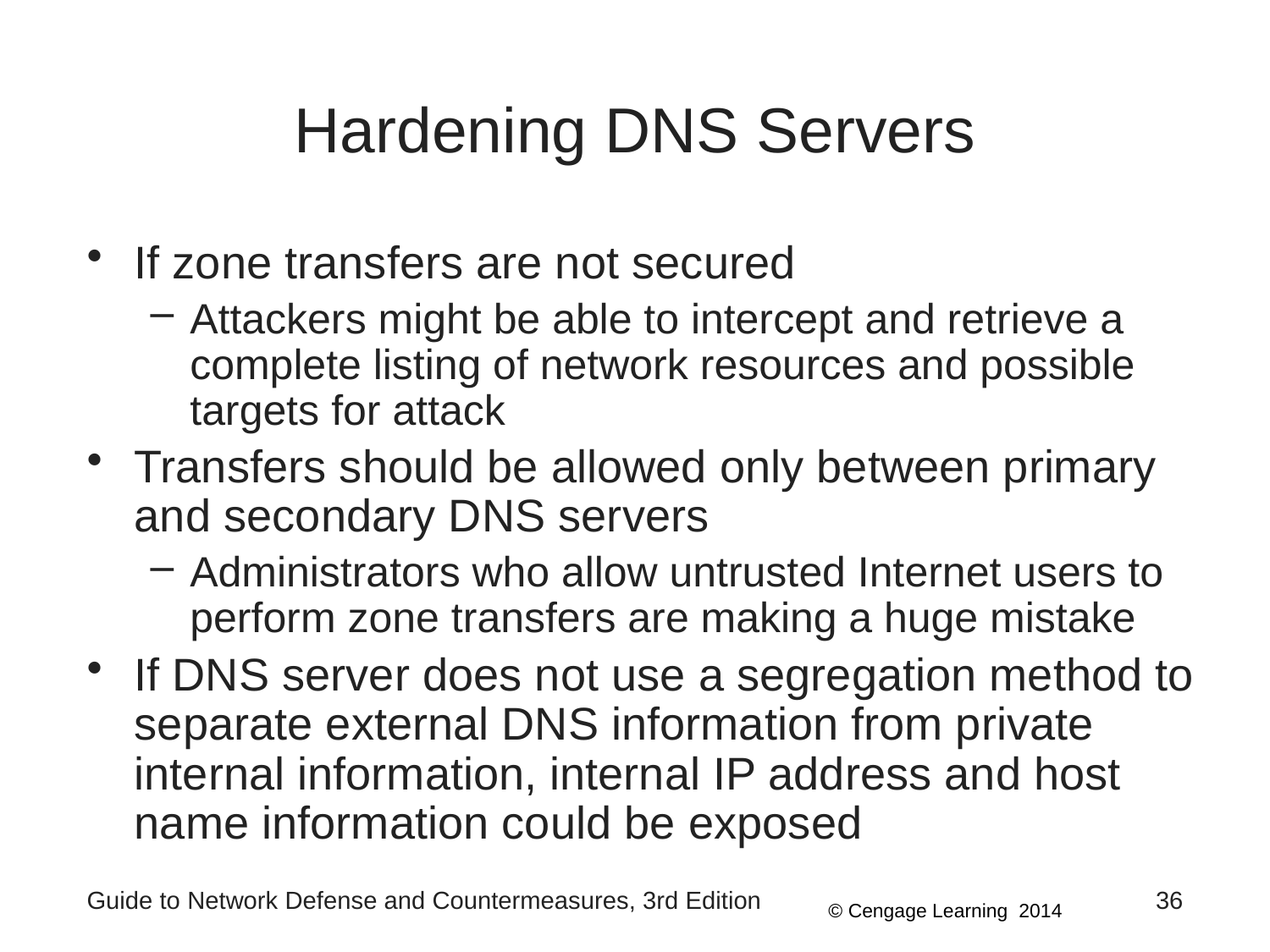

# Hardening DNS Servers
If zone transfers are not secured
Attackers might be able to intercept and retrieve a complete listing of network resources and possible targets for attack
Transfers should be allowed only between primary and secondary DNS servers
Administrators who allow untrusted Internet users to perform zone transfers are making a huge mistake
If DNS server does not use a segregation method to separate external DNS information from private internal information, internal IP address and host name information could be exposed
Guide to Network Defense and Countermeasures, 3rd Edition
36